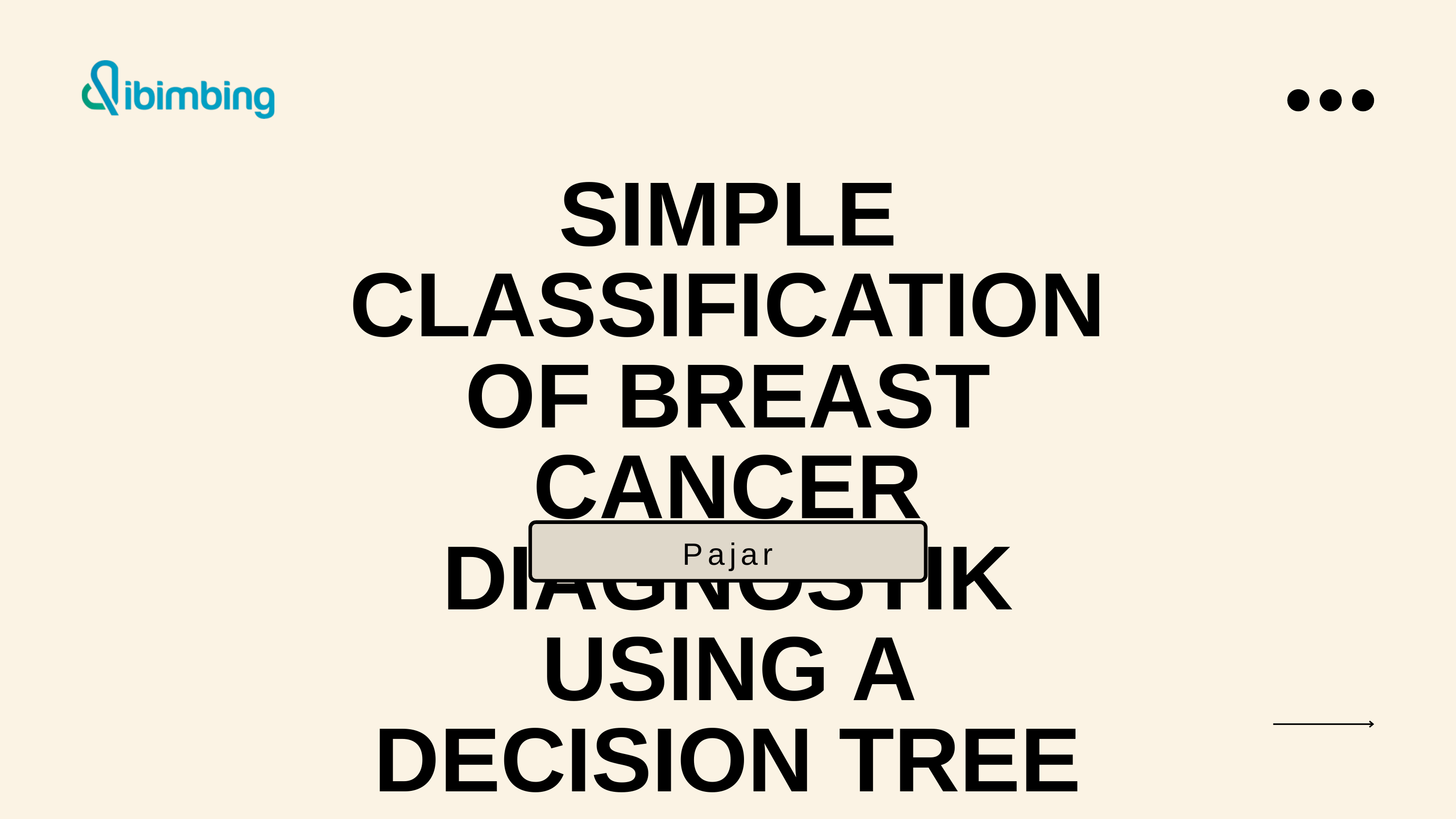

SIMPLE CLASSIFICATION OF BREAST CANCER DIAGNOSTIK USING A DECISION TREE

Pajar